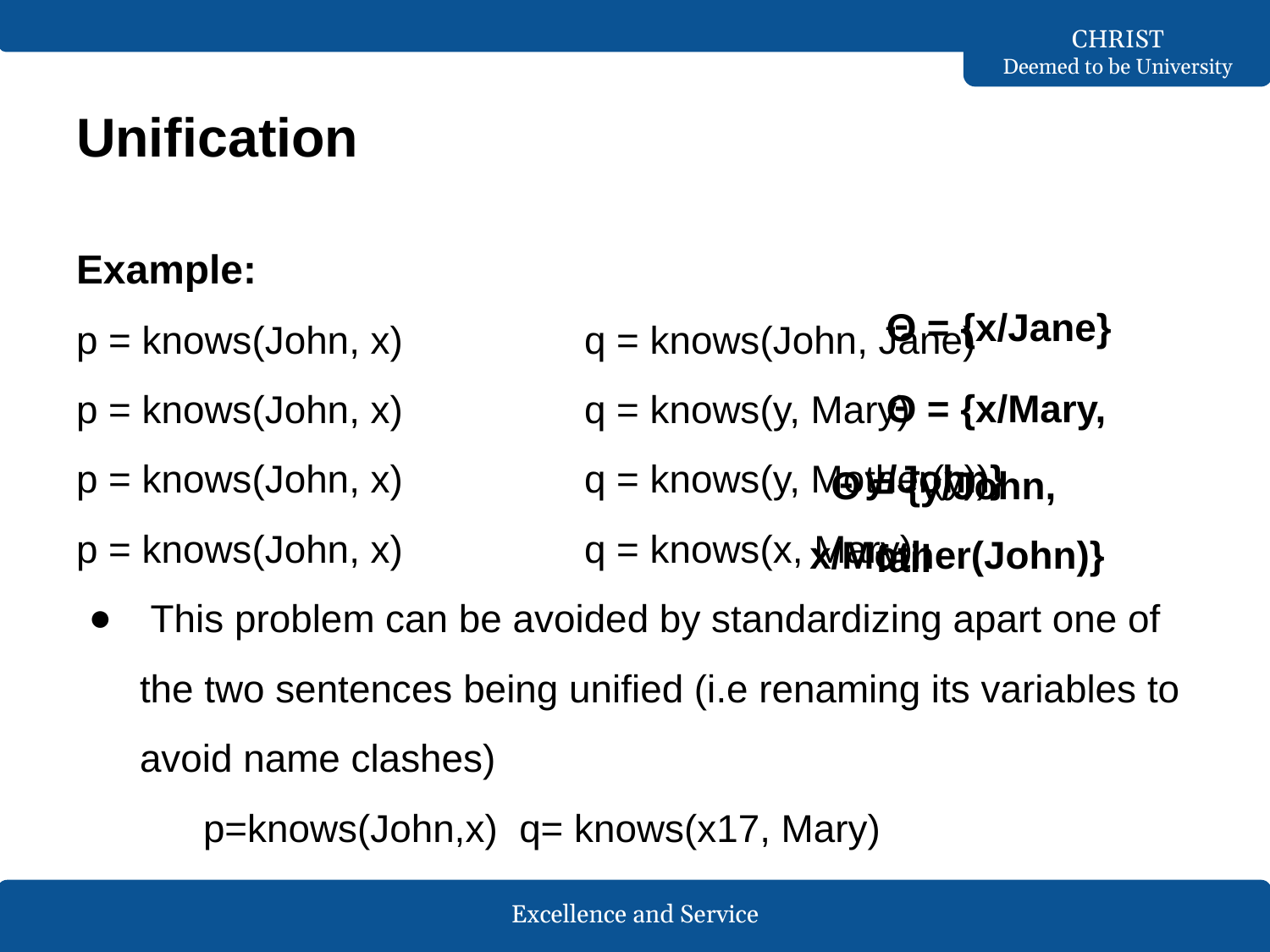

# Unification
Example:
p = knows(John, x) 		q = knows(John, Jane)
p = knows(John, x) 		q = knows(y, Mary)
p = knows(John, x) 		q = knows(y, Mother(y))
p = knows(John, x) 		q = knows(x, Mary)
 This problem can be avoided by standardizing apart one of the two sentences being unified (i.e renaming its variables to avoid name clashes)
p=knows(John,x)  q= knows(x17, Mary)

  Θ = {x/Jane}
  Θ = {x/Mary, y/John}
  Θ = {y/John, x/Mother(John)}
 fail